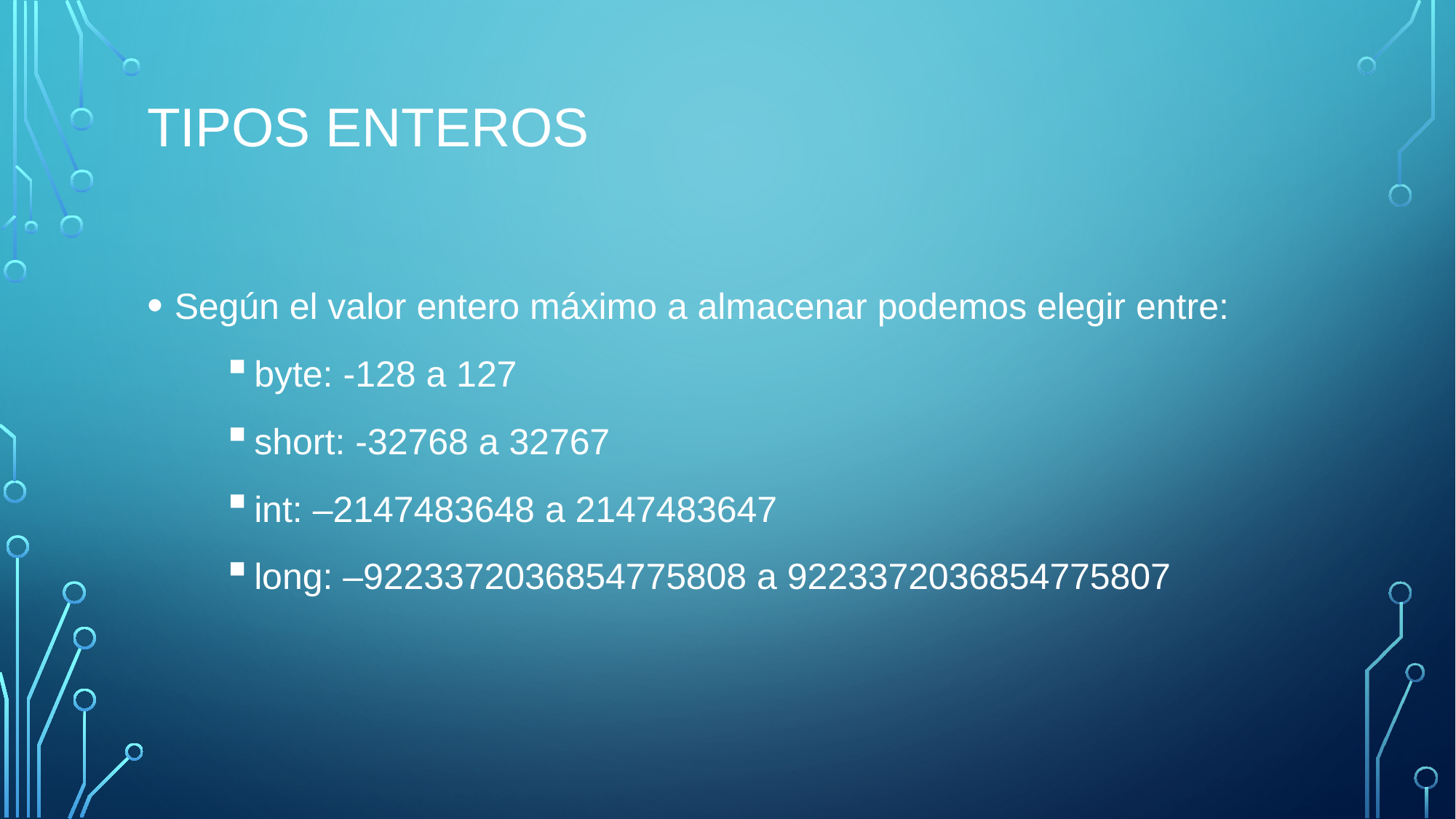

# Tipos Enteros
Según el valor entero máximo a almacenar podemos elegir entre:
byte: -128 a 127
short: -32768 a 32767
int: –2147483648 a 2147483647
long: –9223372036854775808 a 9223372036854775807